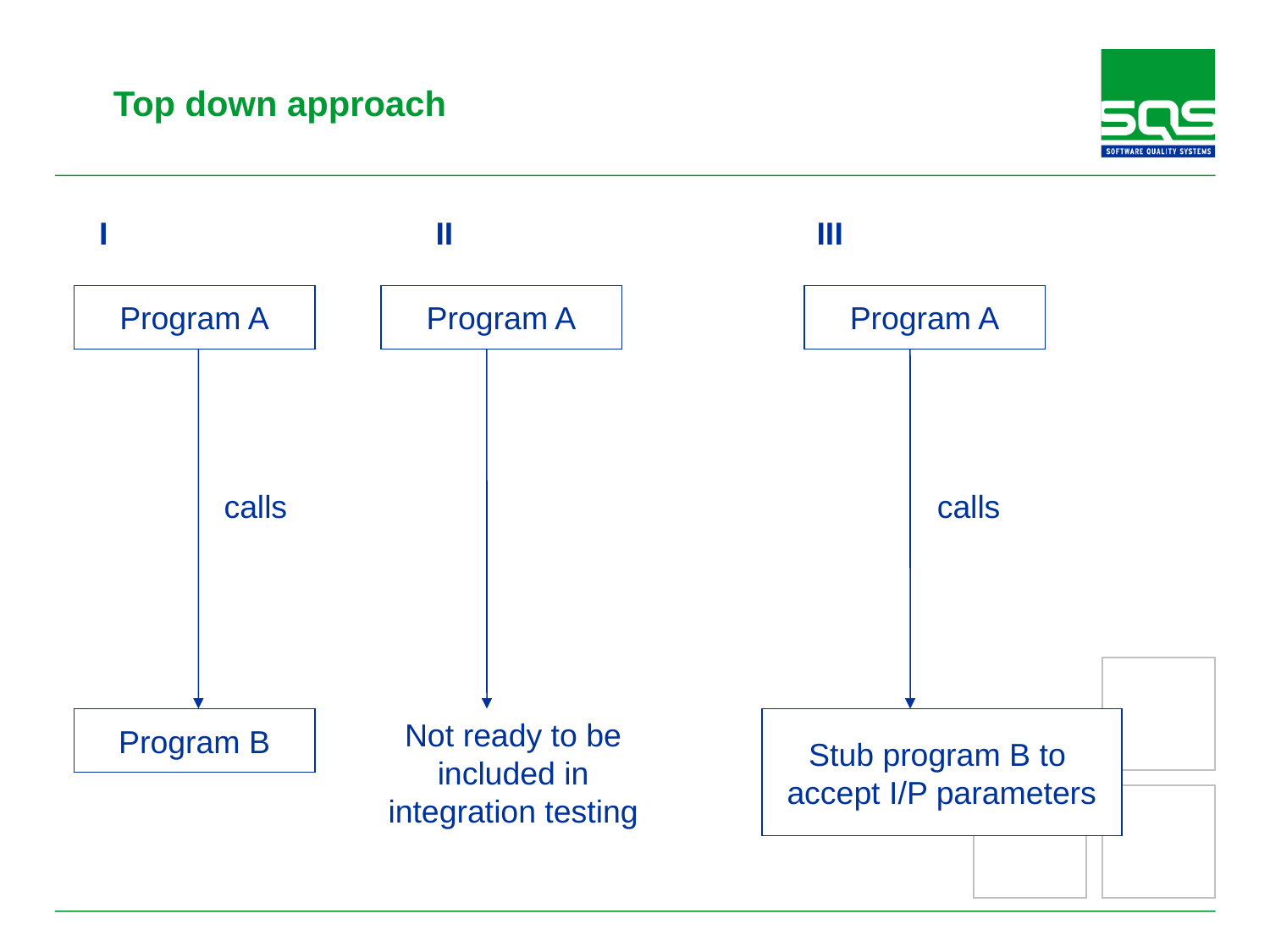

# Top down approach
     I			II			III
Program A
Program A
Program A

calls
calls
Program B
Not ready to be included in integration testing

Stub program B to
accept I/P parameters